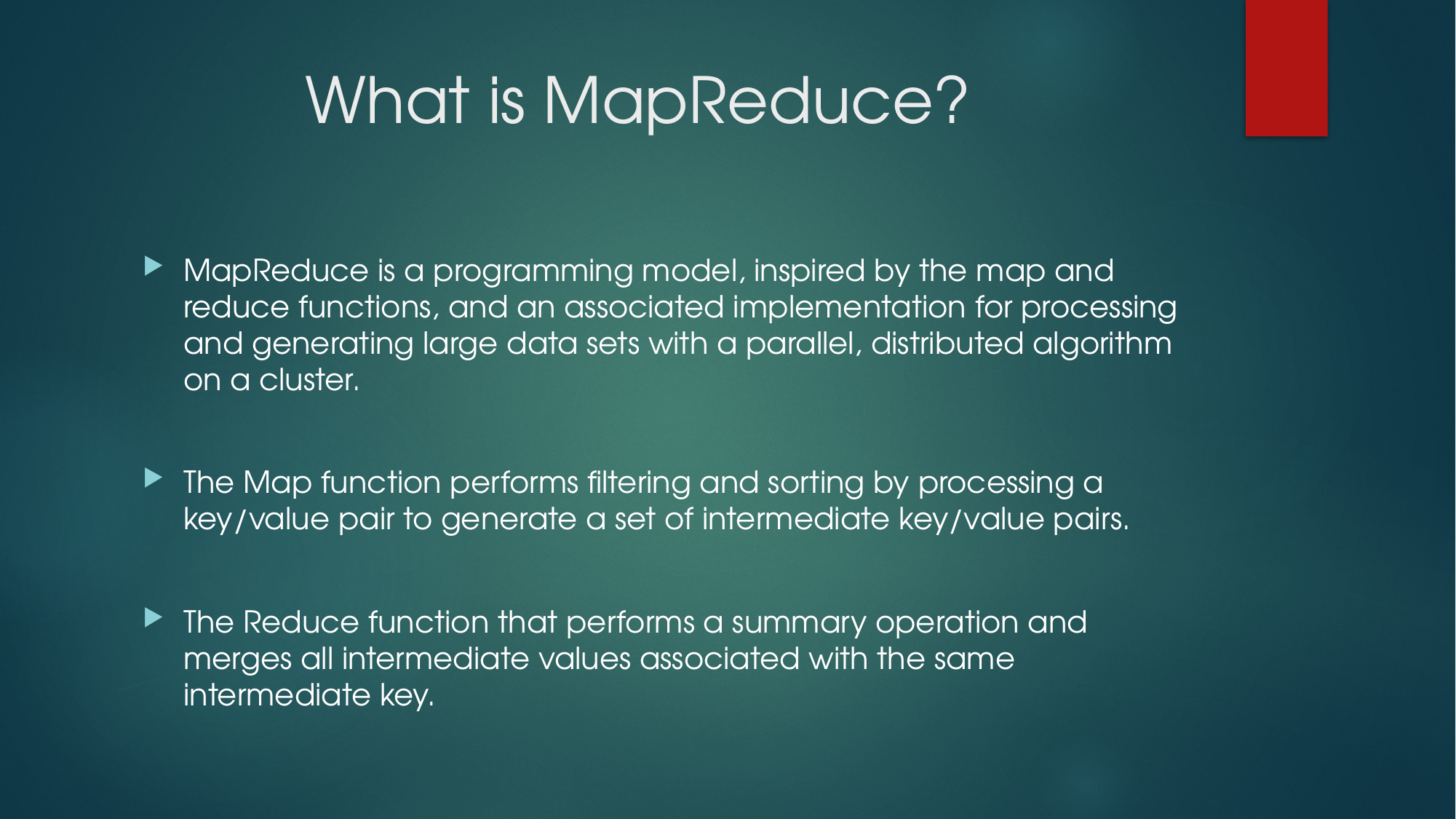

# What is MapReduce?
MapReduce is a programming model, inspired by the map and reduce functions, and an associated implementation for processing and generating large data sets with a parallel, distributed algorithm on a cluster.

The Map function performs filtering and sorting by processing a key/value pair to generate a set of intermediate key/value pairs.

The Reduce function that performs a summary operation and merges all intermediate values associated with the same intermediate key.